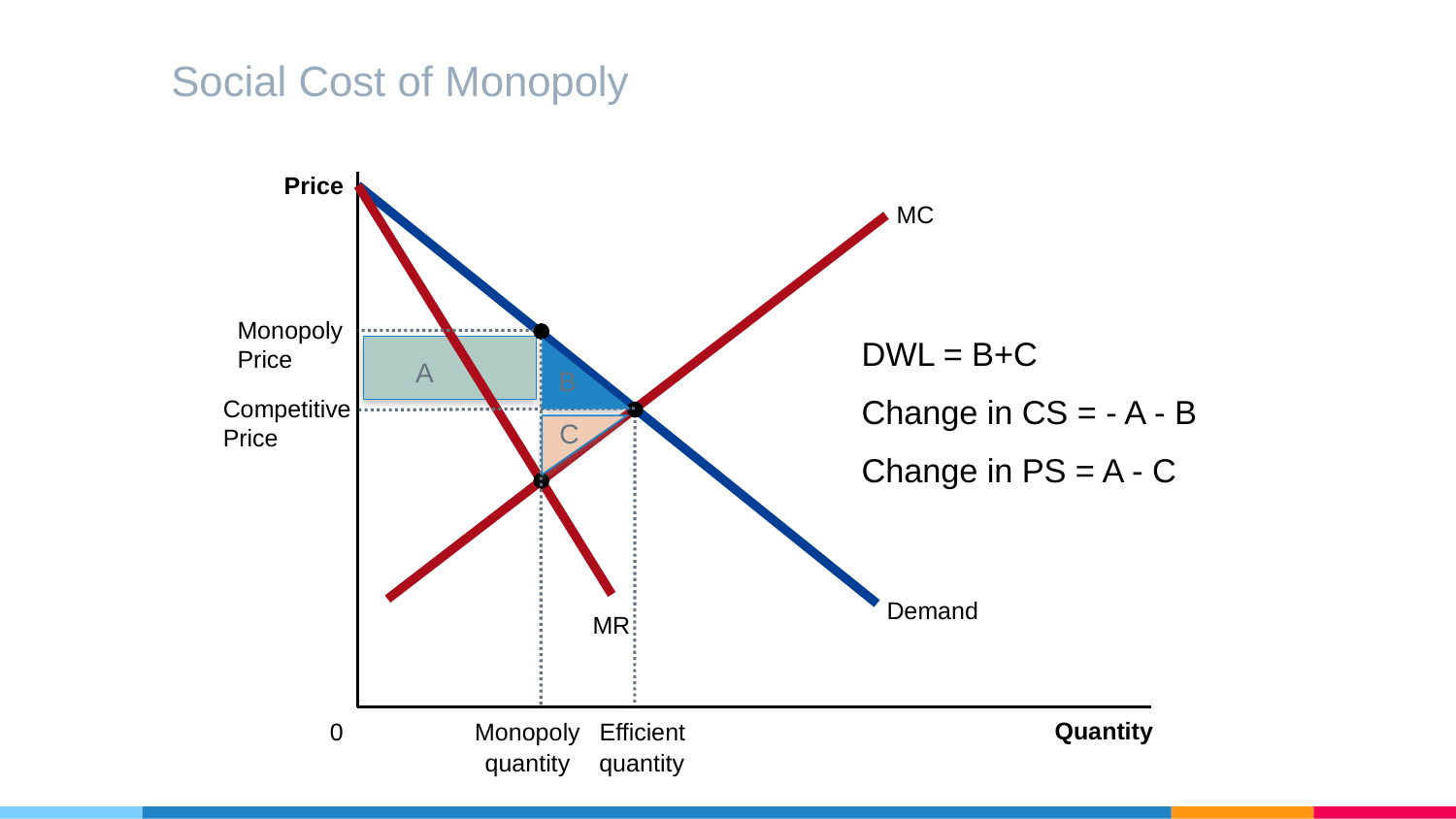

# Social Cost of Monopoly
Price

MR

Demand
MC

Monopoly
Price

Monopoly
quantity

DWL = B+C

Change in CS = - A - B

Change in PS = A - C

A
B
Competitive
Price

Efficient
quantity

C
Quantity
0